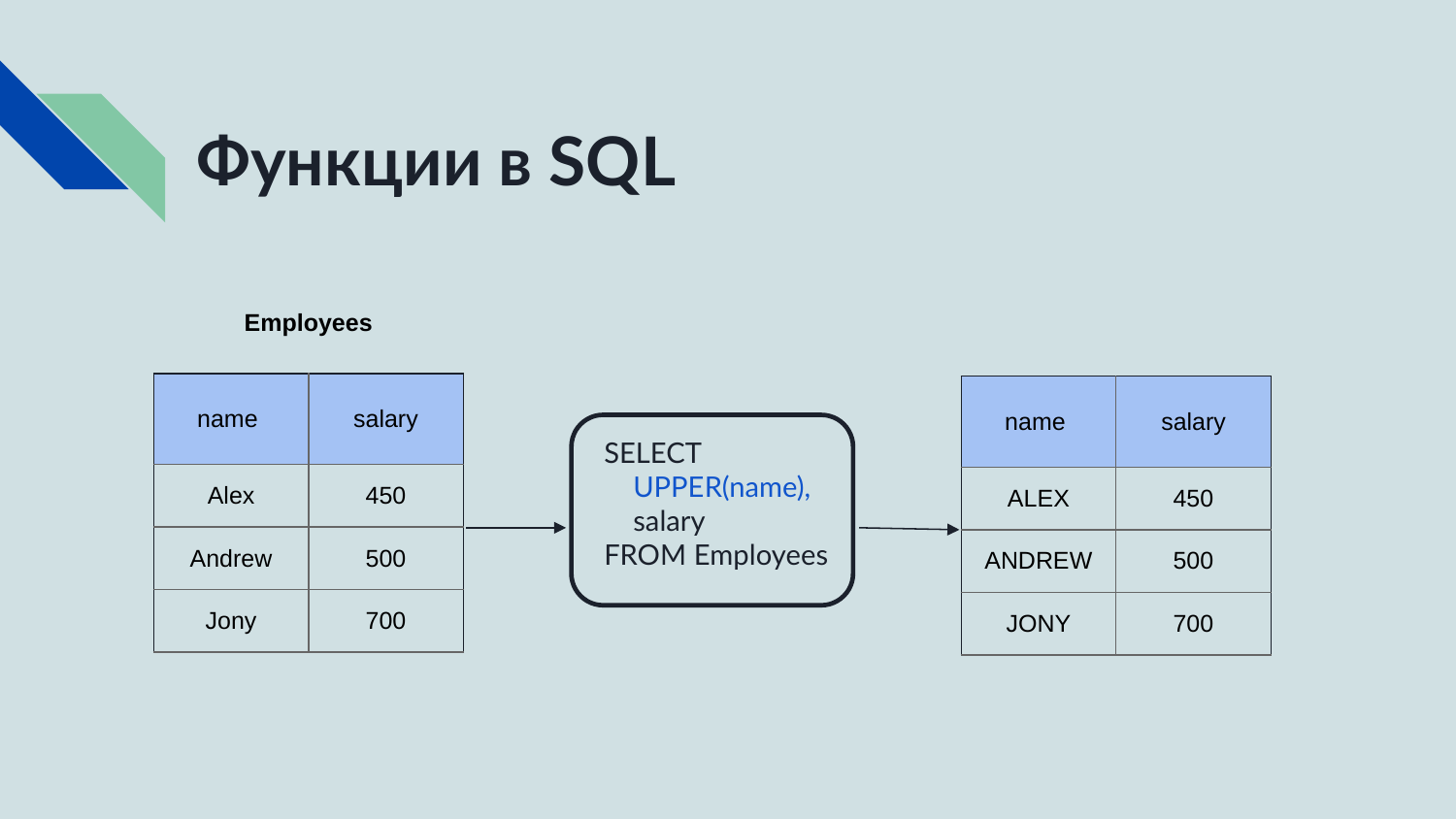

# Функции в SQL

Employees
| name | salary |
| --- | --- |
| Alex | 450 |
| Andrew | 500 |
| Jony | 700 |
| name | salary |
| --- | --- |
| ALEX | 450 |
| ANDREW | 500 |
| JONY | 700 |

SELECT
    UPPER(name),
    salary
FROM Employees